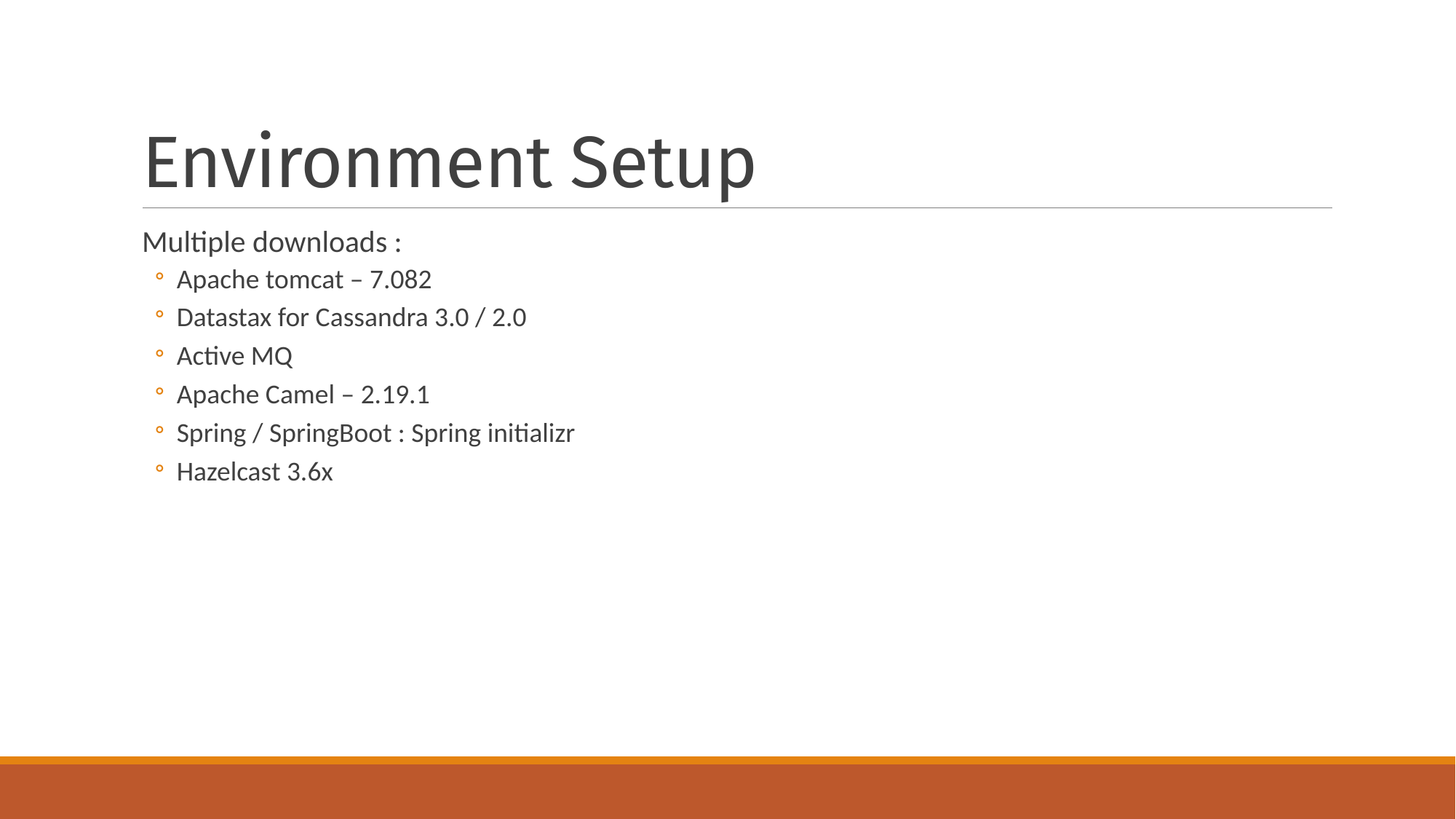

# Environment Setup
Multiple downloads :
Apache tomcat – 7.082
Datastax for Cassandra 3.0 / 2.0
Active MQ
Apache Camel – 2.19.1
Spring / SpringBoot : Spring initializr
Hazelcast 3.6x